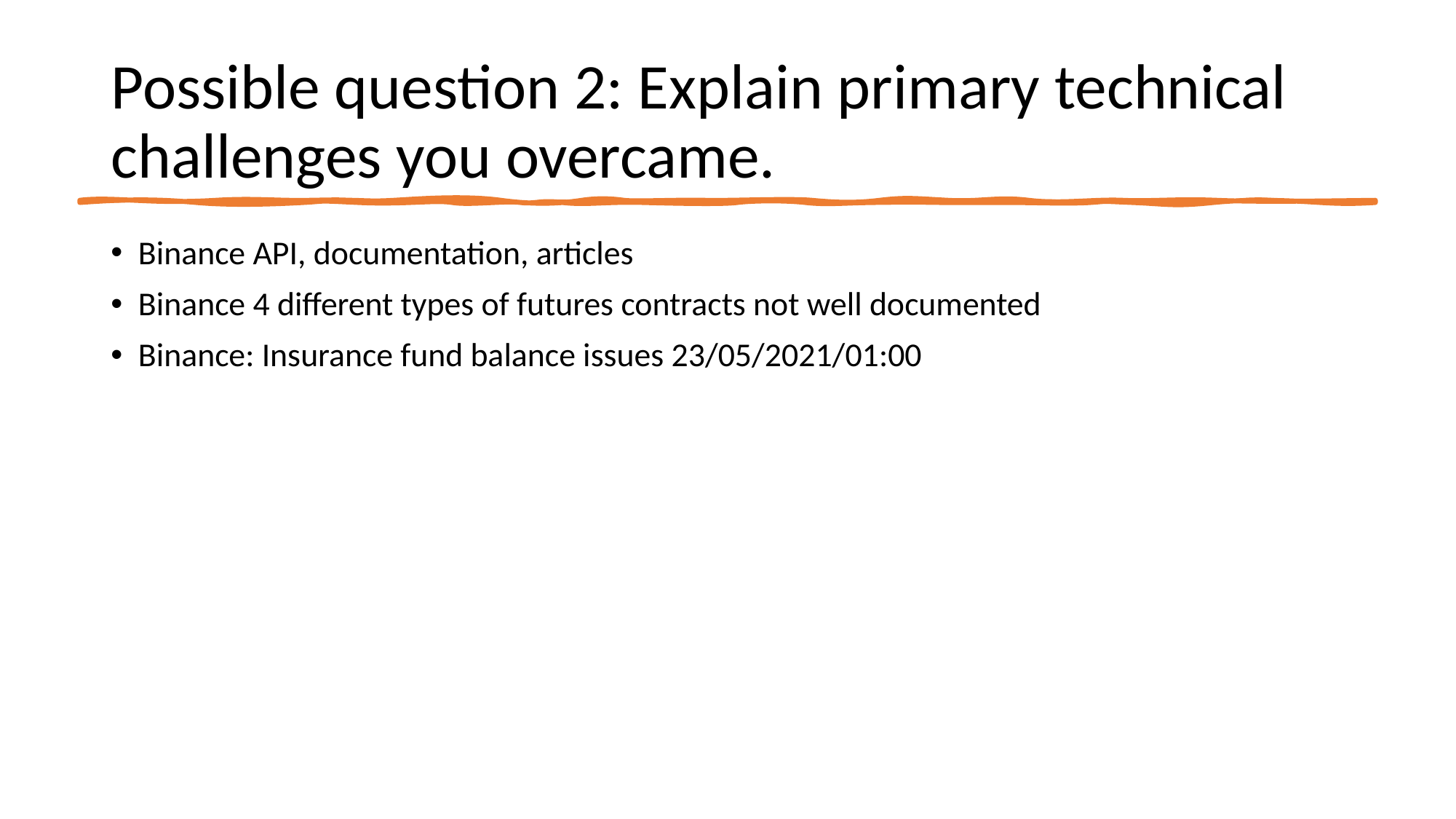

# Possible question 2: Explain primary technical challenges you overcame.

Binance API, documentation, articles
Binance 4 different types of futures contracts not well documented
Binance: Insurance fund balance issues 23/05/2021/01:00